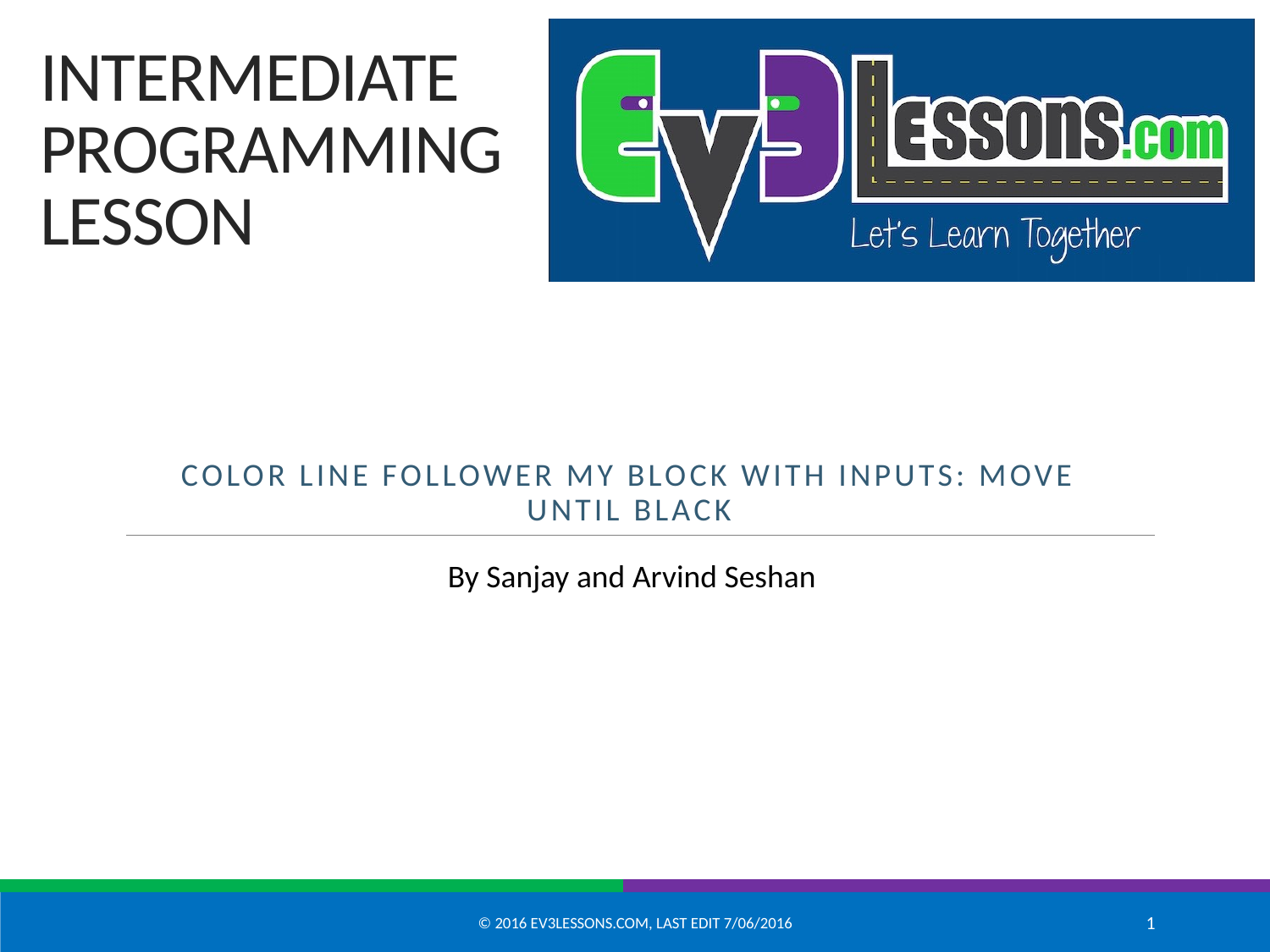

# INTERMEDIATE PROGRAMMING LESSON
COLOR LINE FOLLOWER MY BLOCK WITH INPUTs: MOVE UNTIL BLACK
© 2016 EV3Lessons.com, Last edit 7/06/2016
1